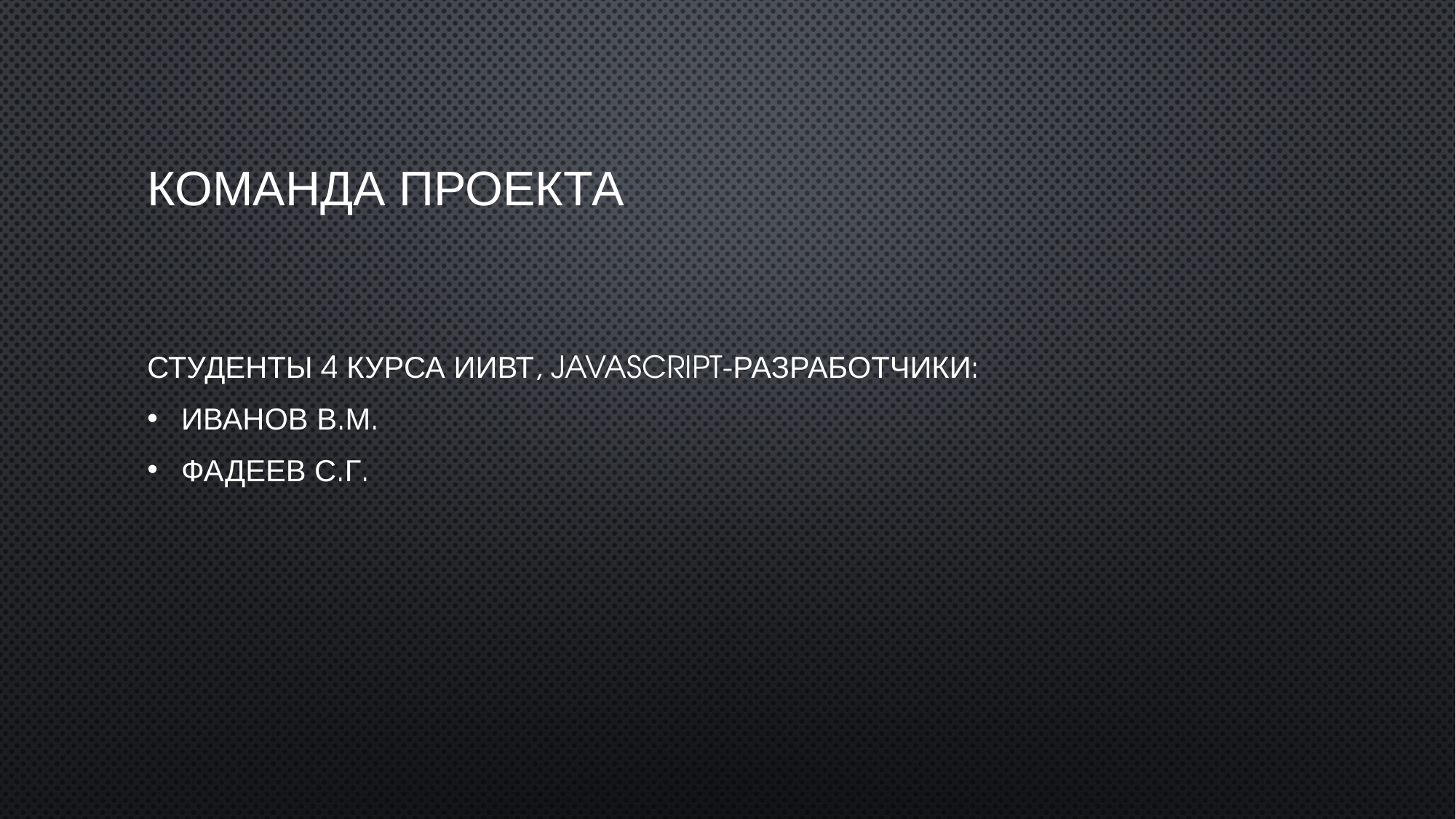

# Команда проекта
Студенты 4 курса ИИВТ, javascript-разработчики:
Иванов В.М.
Фадеев С.Г.